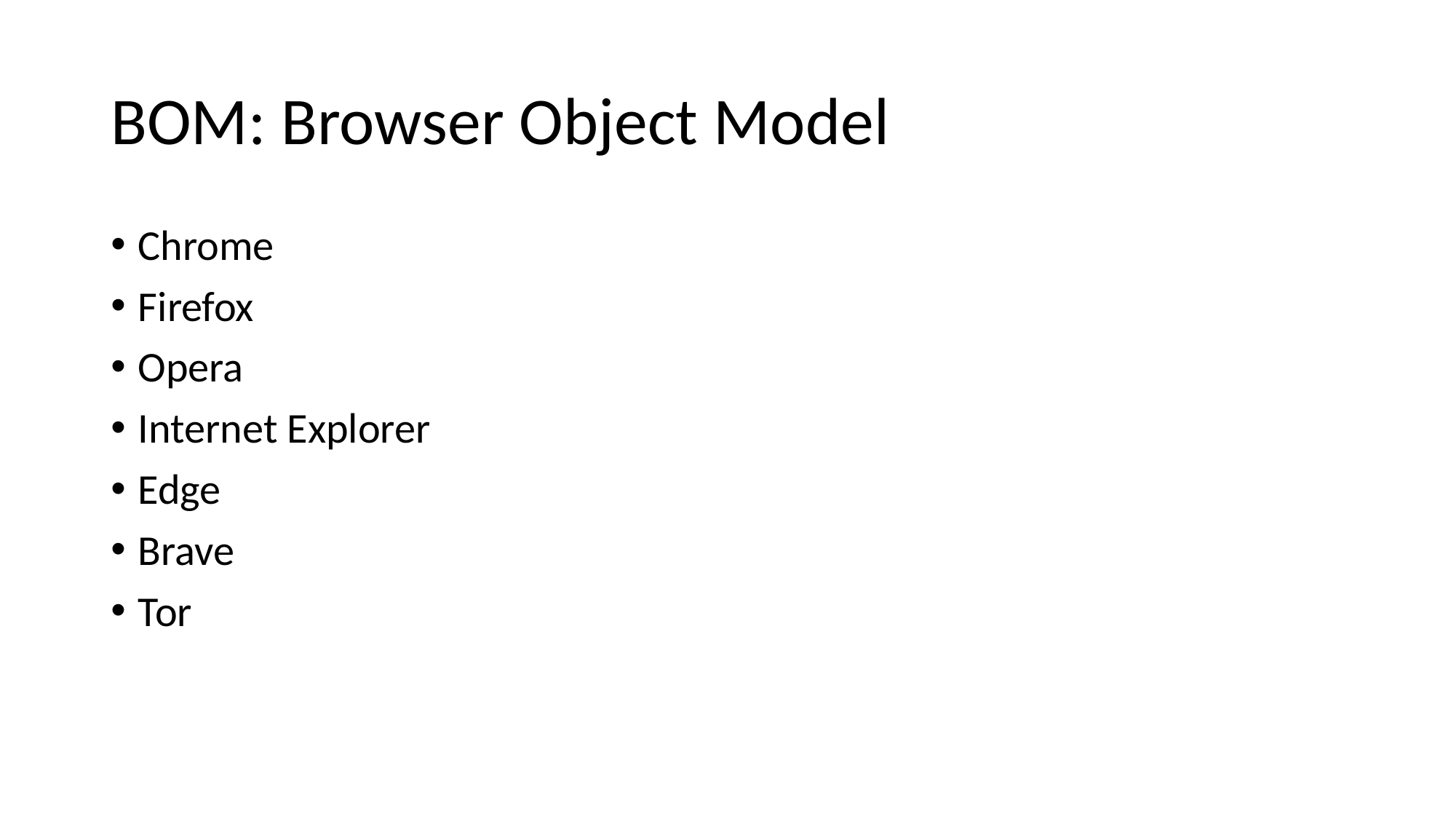

# BOM: Browser Object Model
Chrome
Firefox
Opera
Internet Explorer
Edge
Brave
Tor